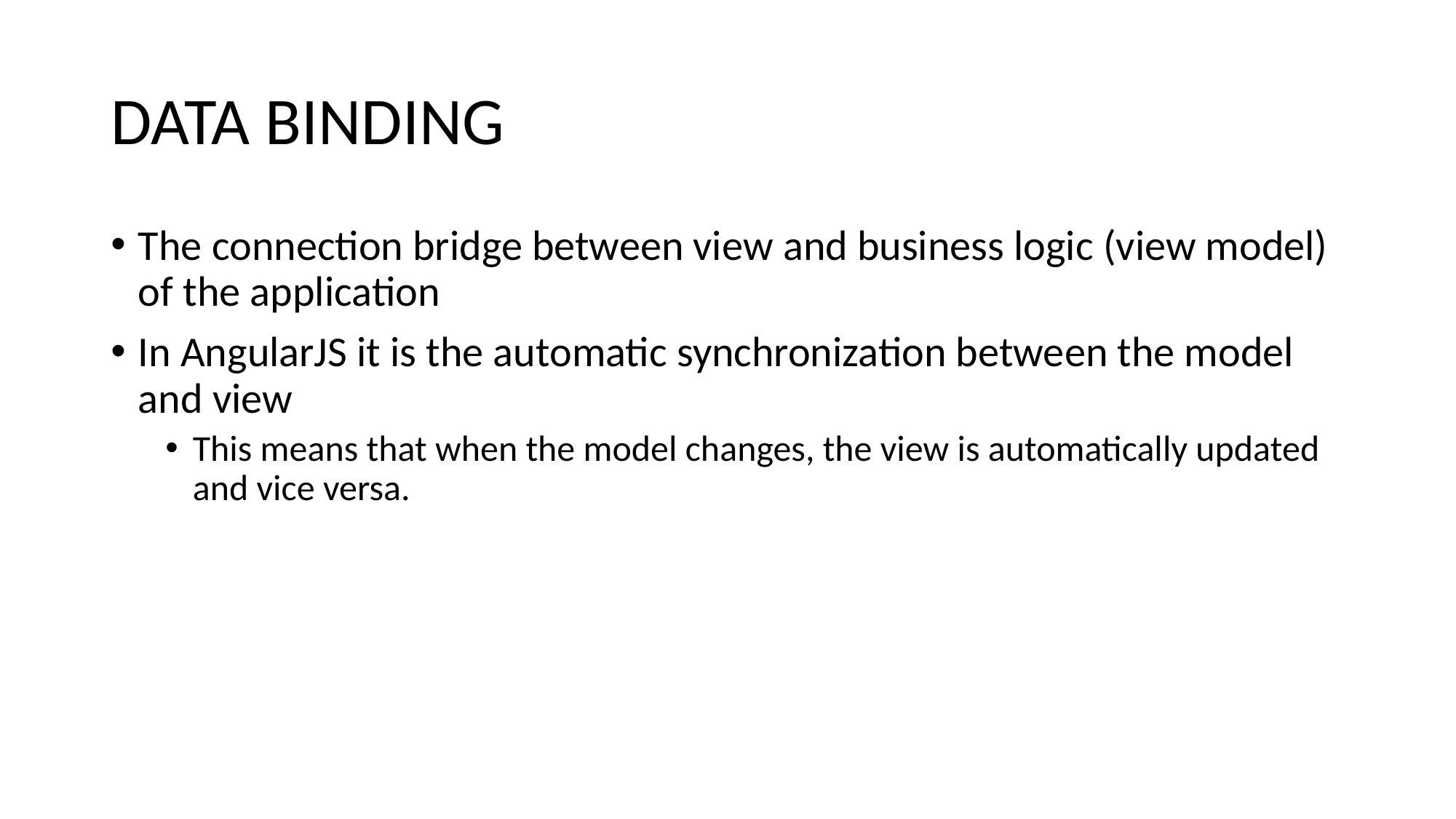

# DATA BINDING
The connection bridge between view and business logic (view model) of the application
In AngularJS it is the automatic synchronization between the model and view
This means that when the model changes, the view is automatically updated and vice versa.